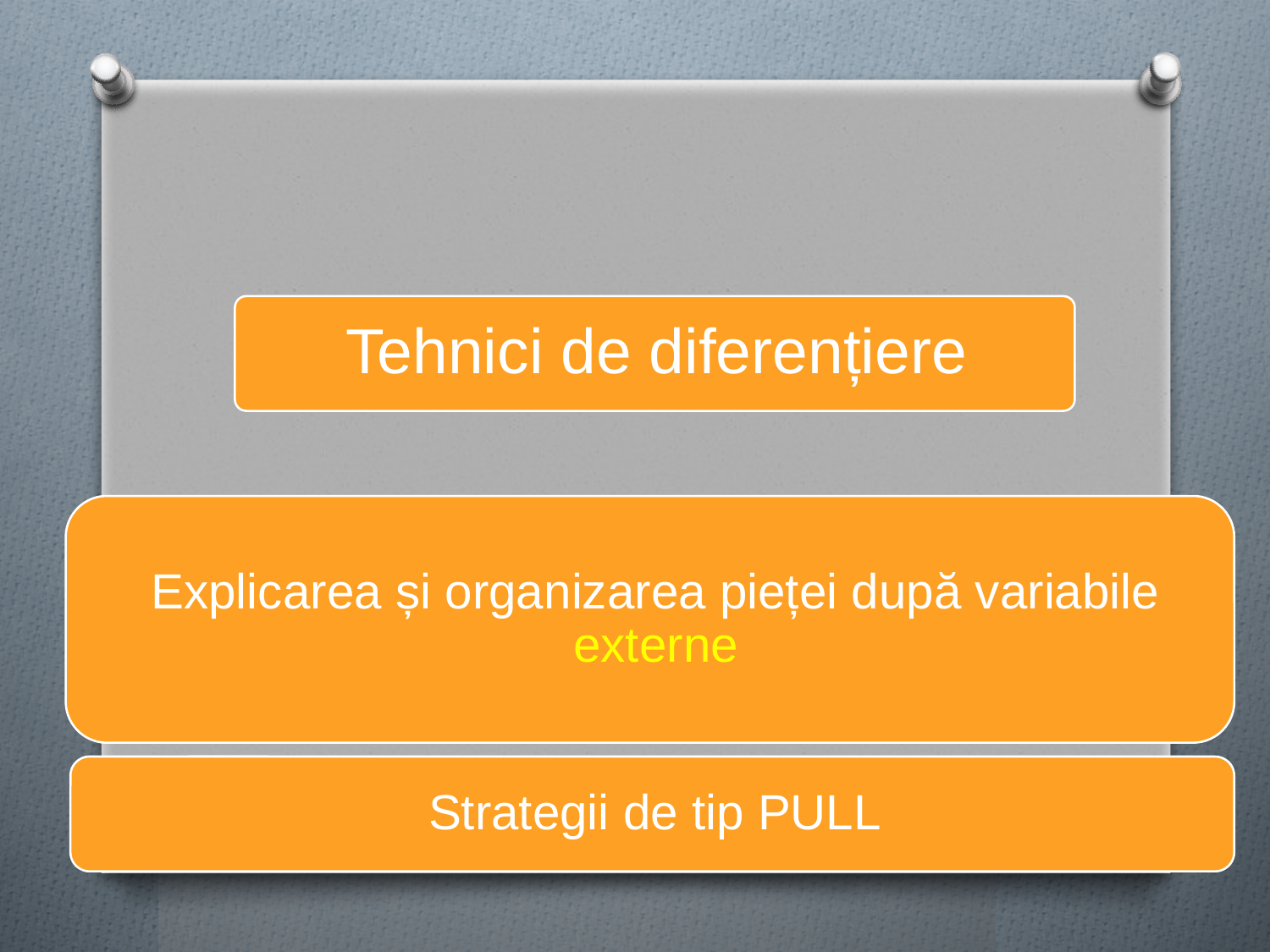

#
Tehnici de diferențiere
Explicarea și organizarea pieței după variabile externe
Strategii de tip PULL